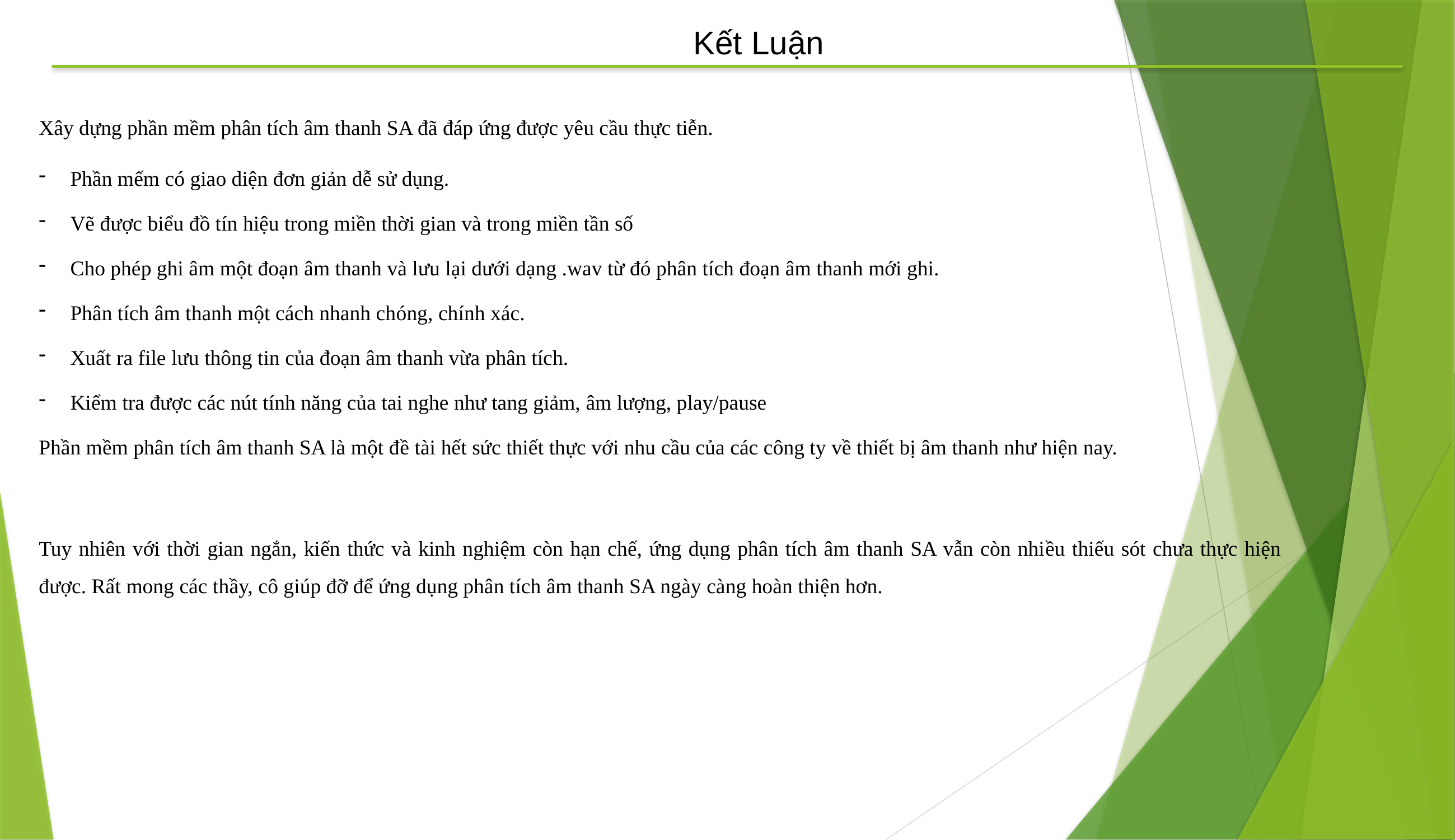

Kết Luận
Xây dựng phần mềm phân tích âm thanh SA đã đáp ứng được yêu cầu thực tiễn.
Phần mếm có giao diện đơn giản dễ sử dụng.
Vẽ được biểu đồ tín hiệu trong miền thời gian và trong miền tần số
Cho phép ghi âm một đoạn âm thanh và lưu lại dưới dạng .wav từ đó phân tích đoạn âm thanh mới ghi.
Phân tích âm thanh một cách nhanh chóng, chính xác.
Xuất ra file lưu thông tin của đoạn âm thanh vừa phân tích.
Kiểm tra được các nút tính năng của tai nghe như tang giảm, âm lượng, play/pause
Phần mềm phân tích âm thanh SA là một đề tài hết sức thiết thực với nhu cầu của các công ty về thiết bị âm thanh như hiện nay.

Tuy nhiên với thời gian ngắn, kiến thức và kinh nghiệm còn hạn chế, ứng dụng phân tích âm thanh SA vẫn còn nhiều thiếu sót chưa thực hiện được. Rất mong các thầy, cô giúp đỡ để ứng dụng phân tích âm thanh SA ngày càng hoàn thiện hơn.